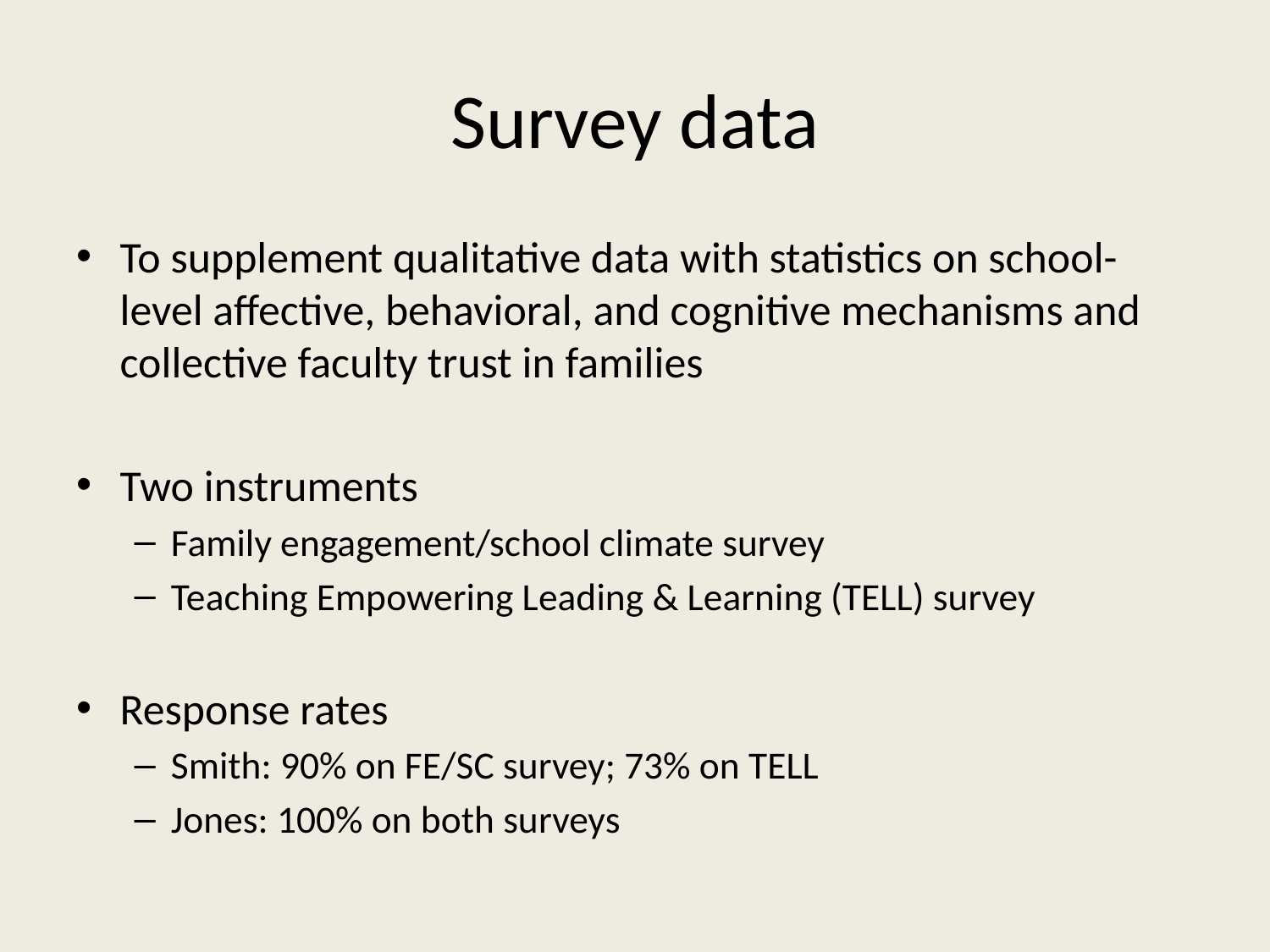

# Survey data
To supplement qualitative data with statistics on school-level affective, behavioral, and cognitive mechanisms and collective faculty trust in families

Two instruments
Family engagement/school climate survey
Teaching Empowering Leading & Learning (TELL) survey

Response rates
Smith: 90% on FE/SC survey; 73% on TELL
Jones: 100% on both surveys